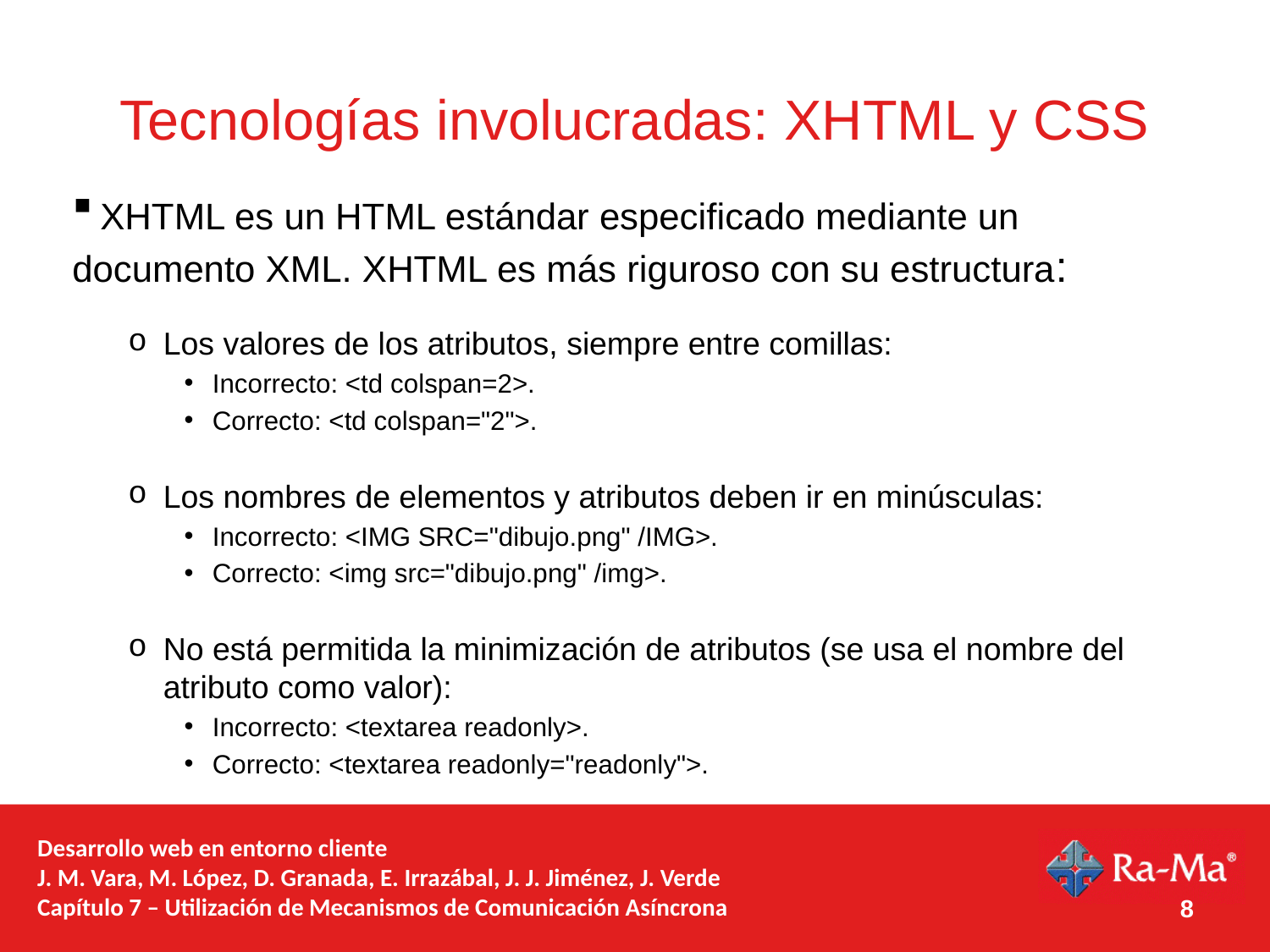

# Tecnologías involucradas: XHTML y CSS
 XHTML es un HTML estándar especificado mediante un documento XML. XHTML es más riguroso con su estructura:

Los valores de los atributos, siempre entre comillas:
Incorrecto: <td colspan=2>.
Correcto: <td colspan="2">.

Los nombres de elementos y atributos deben ir en minúsculas:
Incorrecto: <IMG SRC="dibujo.png" /IMG>.
Correcto: <img src="dibujo.png" /img>.

No está permitida la minimización de atributos (se usa el nombre del atributo como valor):
Incorrecto: <textarea readonly>.
Correcto: <textarea readonly="readonly">.
Desarrollo web en entorno cliente
J. M. Vara, M. López, D. Granada, E. Irrazábal, J. J. Jiménez, J. Verde
Capítulo 7 – Utilización de Mecanismos de Comunicación Asíncrona
8